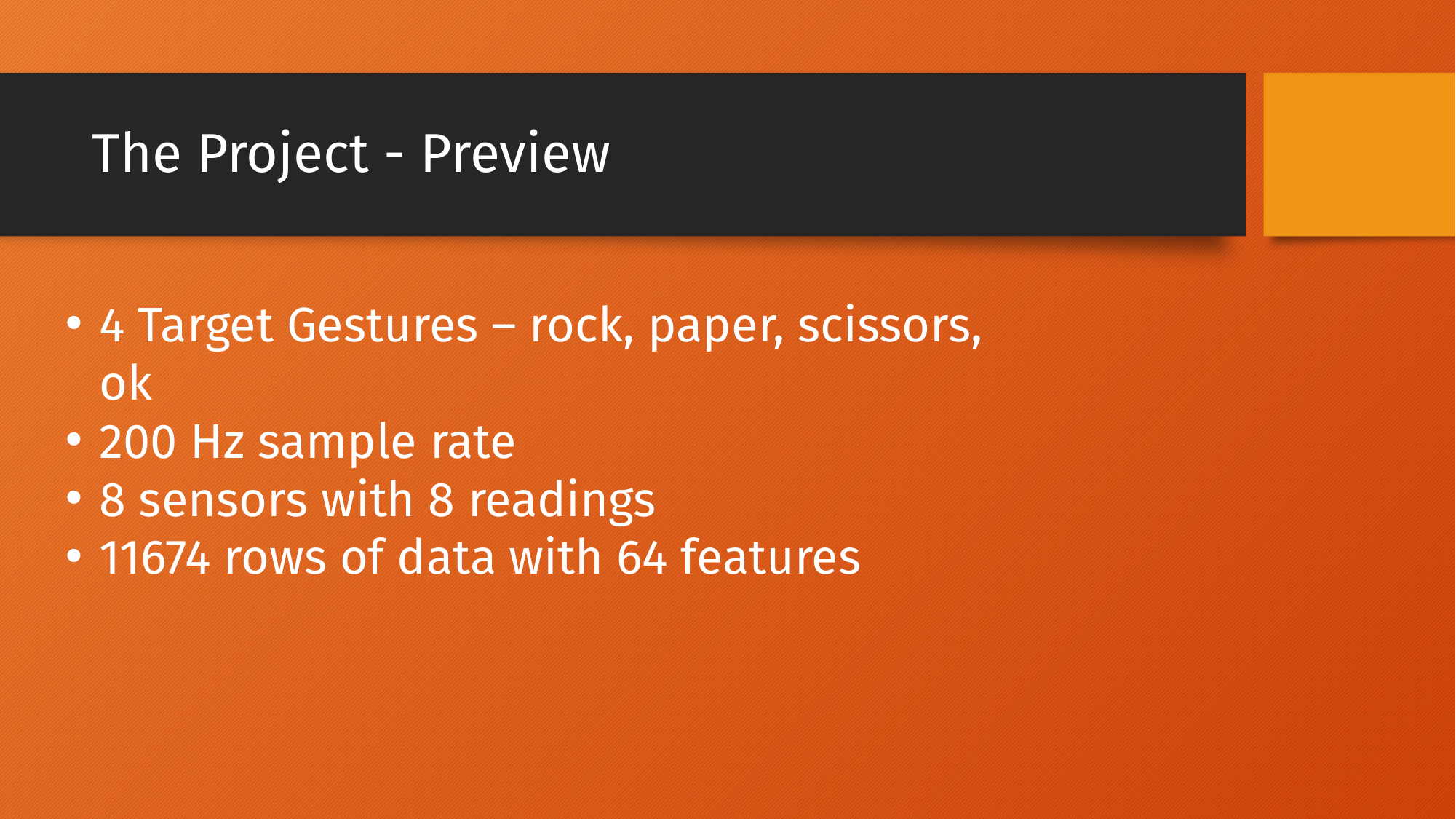

# The Project - Preview
4 Target Gestures – rock, paper, scissors, ok
200 Hz sample rate
8 sensors with 8 readings
11674 rows of data with 64 features